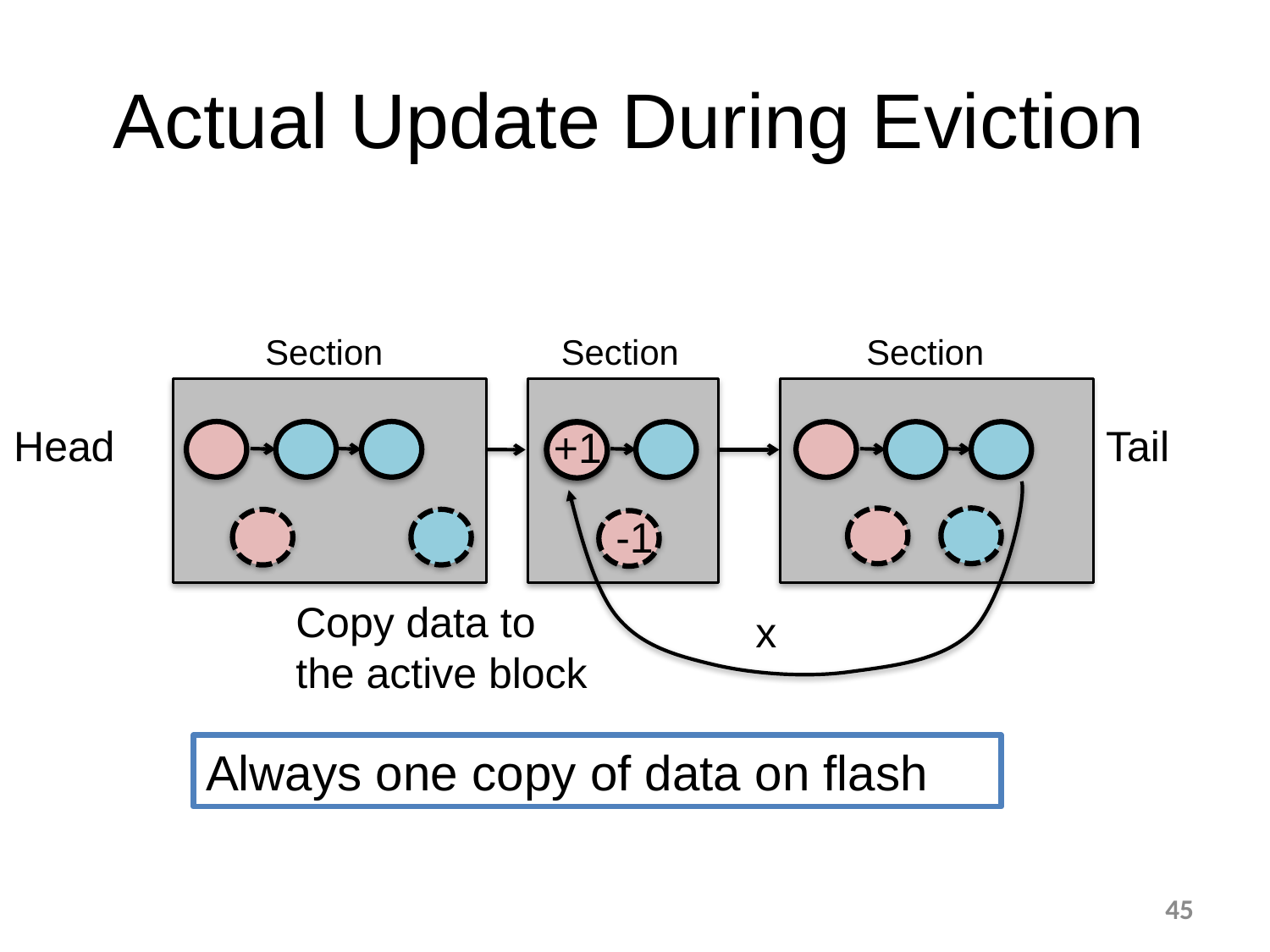

# Actual Update During Eviction
Section
Section
Section

Tail
Head
+1

x

-1

Copy data to
the active block
Always one copy of data on flash
45